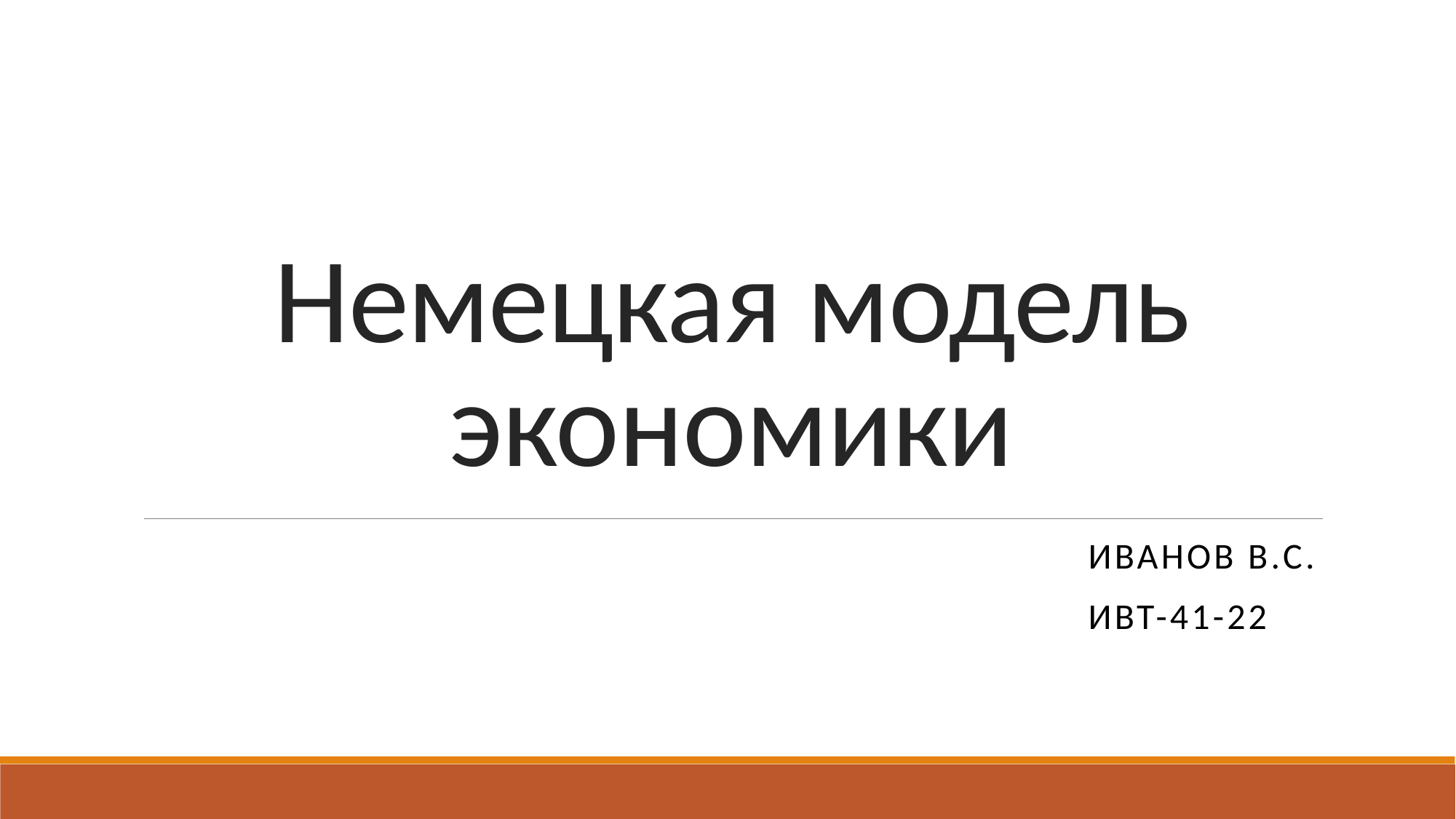

# Немецкая модель экономики
Иванов В.С.
Ивт-41-22